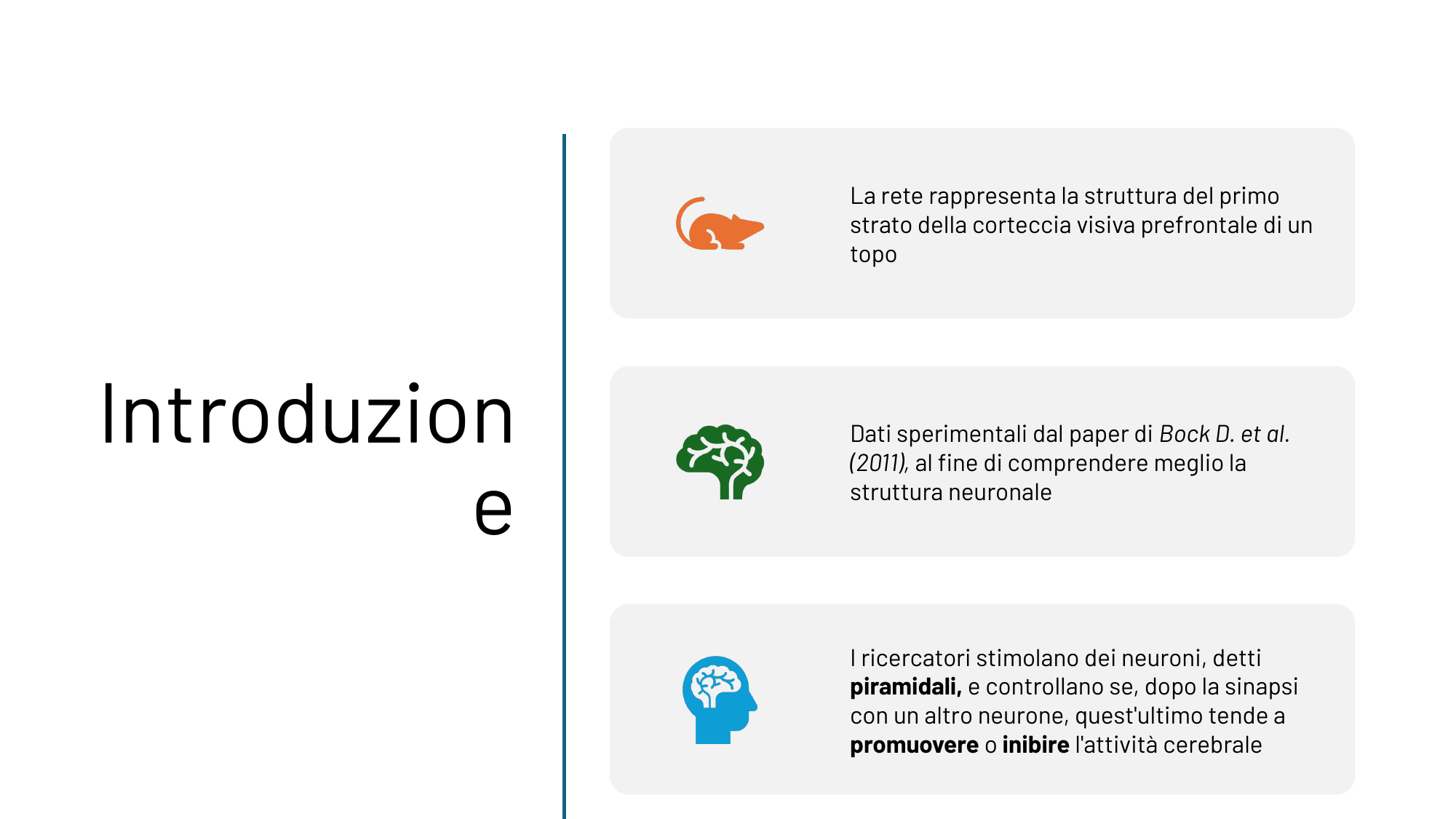

# Introduzione
La rete rappresenta la struttura del primo strato della corteccia visiva prefrontale di un topo
Dati sperimentali dal paper di Bock D. et al. (2011), al fine di comprendere meglio la struttura neuronale
I ricercatori stimolano dei neuroni, detti piramidali, e controllano se, dopo la sinapsi con un altro neurone, quest'ultimo tende a promuovere o inibire l'attività cerebrale